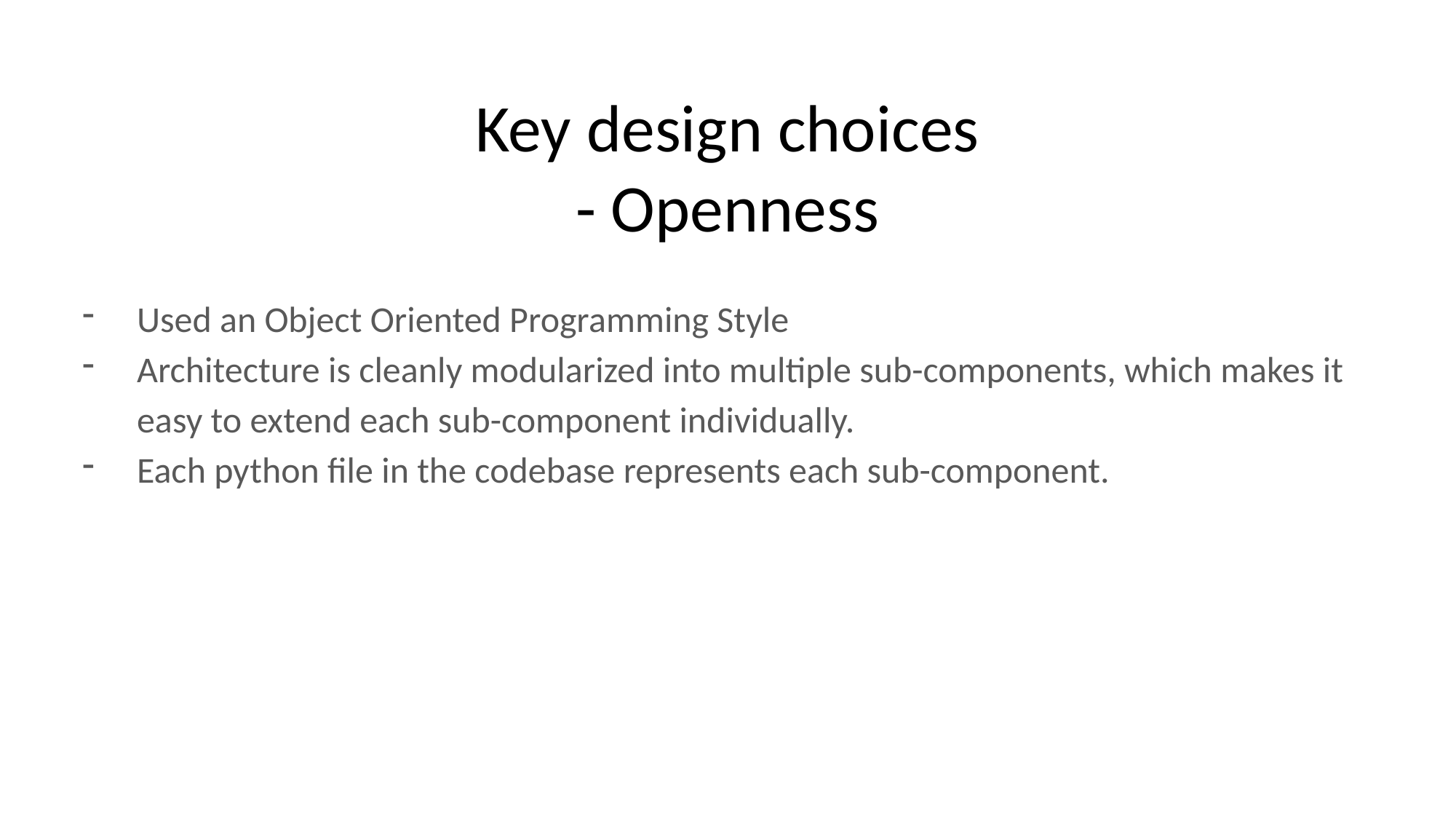

Key design choices
- Openness
Used an Object Oriented Programming Style
Architecture is cleanly modularized into multiple sub-components, which makes it easy to extend each sub-component individually.
Each python file in the codebase represents each sub-component.